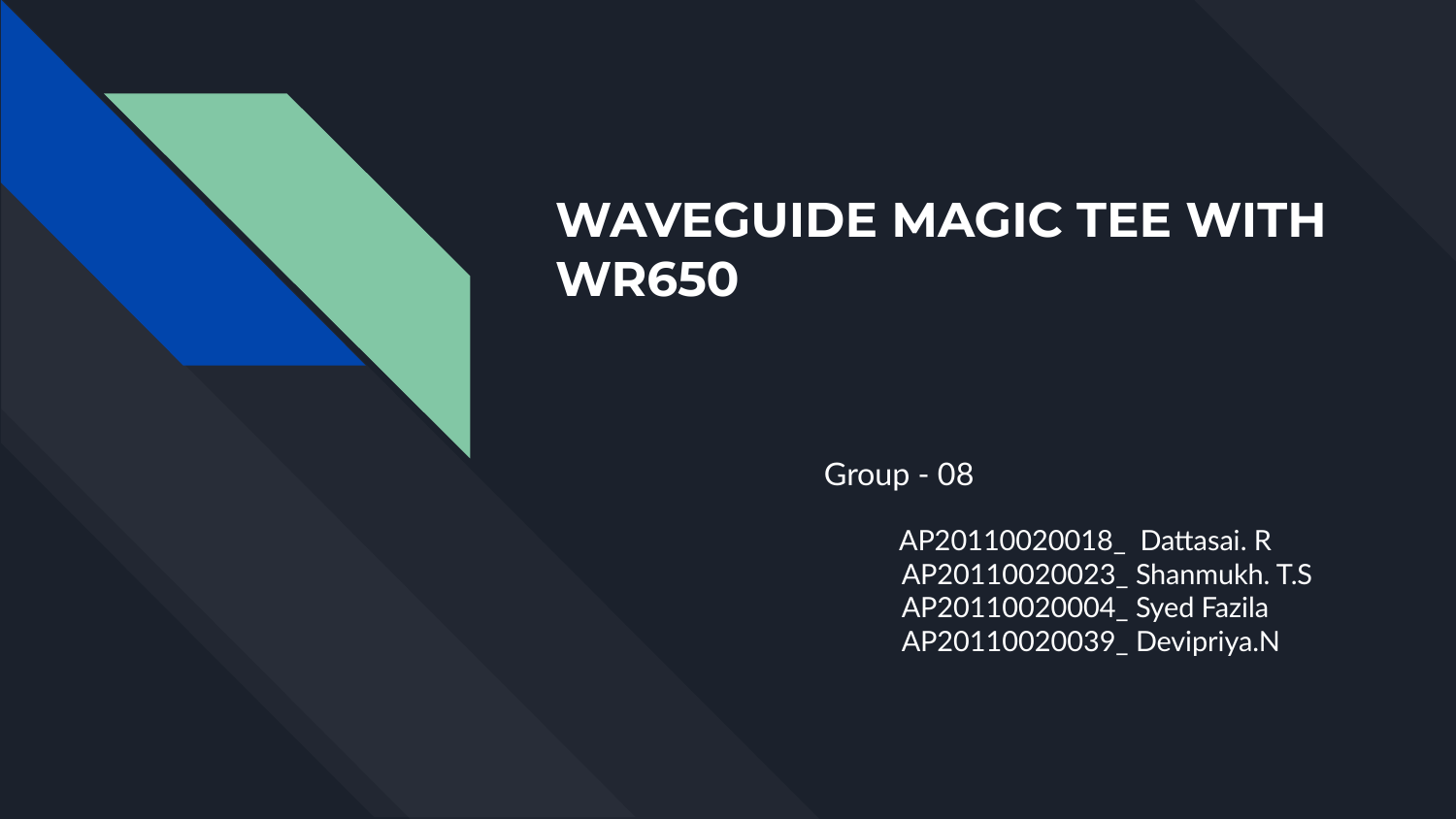

# WAVEGUIDE MAGIC TEE WITH WR650
Group - 08

           AP20110020018_  Dattasai. R
           AP20110020023_ Shanmukh. T.S
           AP20110020004_ Syed Fazila
           AP20110020039_ Devipriya.N